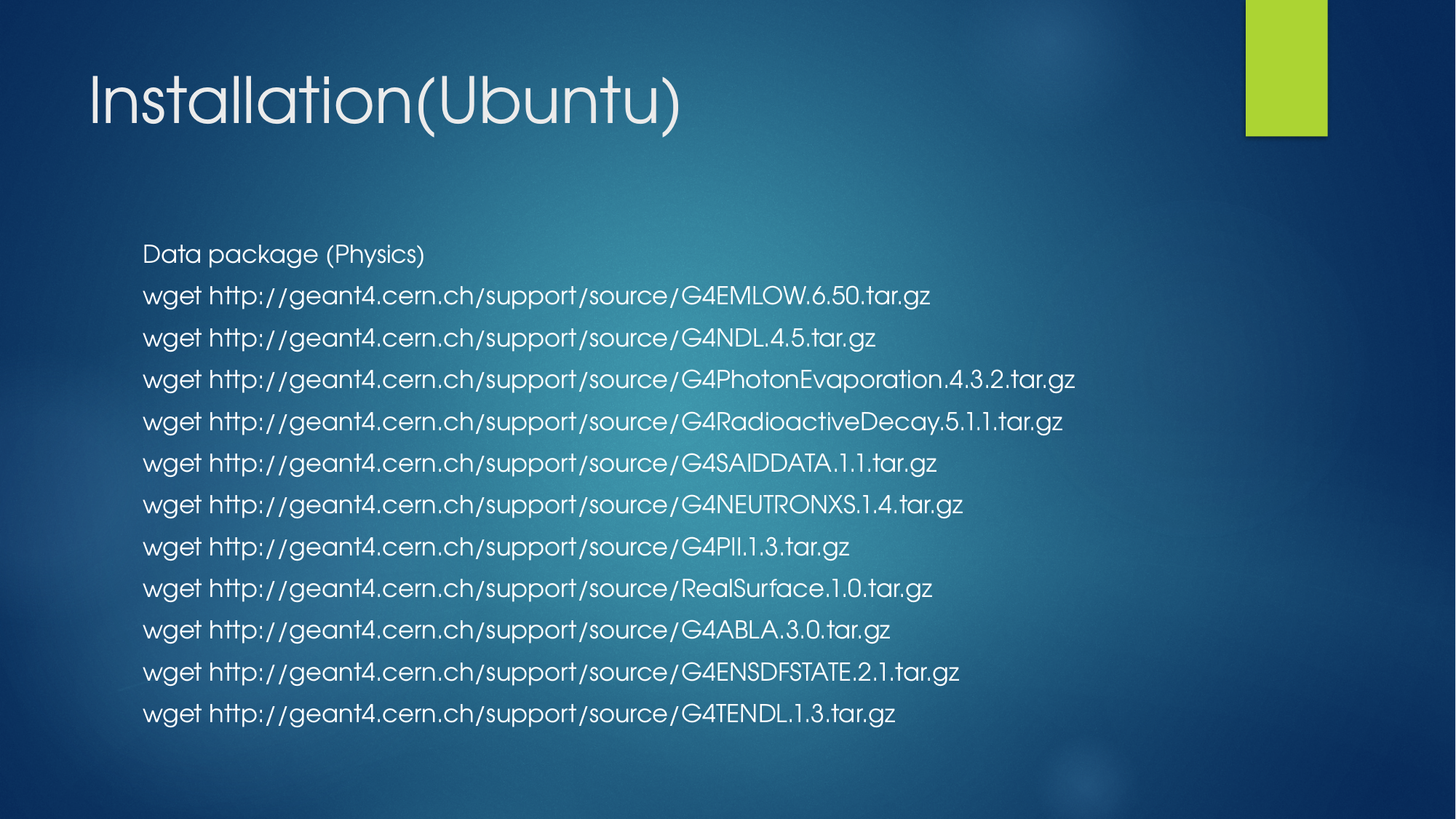

# Installation(Ubuntu)
Data package (Physics)
wget http://geant4.cern.ch/support/source/G4EMLOW.6.50.tar.gz
wget http://geant4.cern.ch/support/source/G4NDL.4.5.tar.gz
wget http://geant4.cern.ch/support/source/G4PhotonEvaporation.4.3.2.tar.gz
wget http://geant4.cern.ch/support/source/G4RadioactiveDecay.5.1.1.tar.gz
wget http://geant4.cern.ch/support/source/G4SAIDDATA.1.1.tar.gz
wget http://geant4.cern.ch/support/source/G4NEUTRONXS.1.4.tar.gz
wget http://geant4.cern.ch/support/source/G4PII.1.3.tar.gz
wget http://geant4.cern.ch/support/source/RealSurface.1.0.tar.gz
wget http://geant4.cern.ch/support/source/G4ABLA.3.0.tar.gz
wget http://geant4.cern.ch/support/source/G4ENSDFSTATE.2.1.tar.gz
wget http://geant4.cern.ch/support/source/G4TENDL.1.3.tar.gz